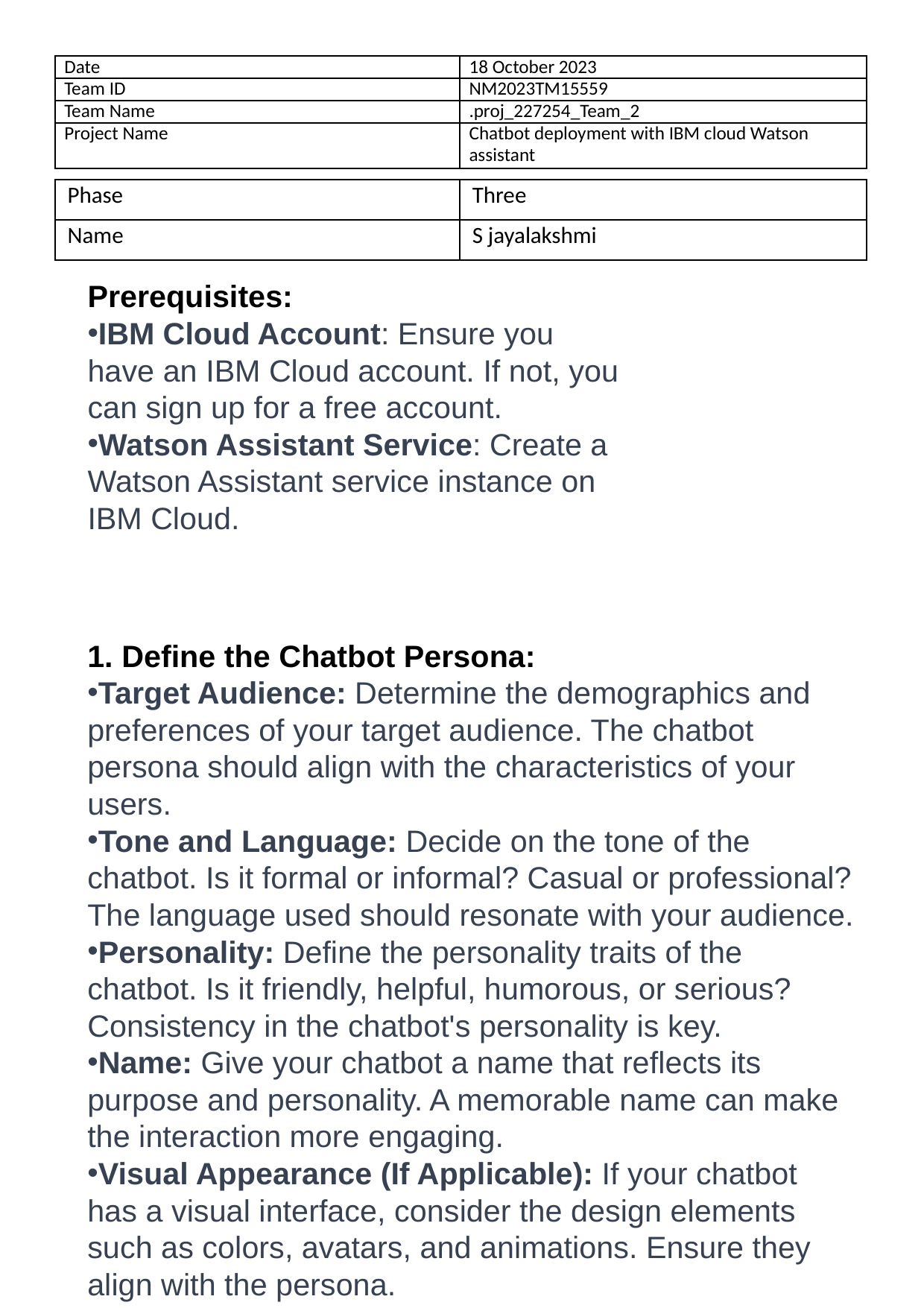

| Date | 18 October 2023 |
| --- | --- |
| Team ID | NM2023TM15559 |
| Team Name | .proj\_227254\_Team\_2 |
| Project Name | Chatbot deployment with IBM cloud Watson assistant |
| Phase | Three |
| --- | --- |
| Name | S jayalakshmi |
Prerequisites:
IBM Cloud Account: Ensure you
have an IBM Cloud account. If not, you can sign up for a free account.
Watson Assistant Service: Create a Watson Assistant service instance on IBM Cloud.
1. Define the Chatbot Persona:
Target Audience: Determine the demographics and preferences of your target audience. The chatbot persona should align with the characteristics of your users.
Tone and Language: Decide on the tone of the chatbot. Is it formal or informal? Casual or professional? The language used should resonate with your audience.
Personality: Define the personality traits of the chatbot. Is it friendly, helpful, humorous, or serious? Consistency in the chatbot's personality is key.
Name: Give your chatbot a name that reflects its purpose and personality. A memorable name can make the interaction more engaging.
Visual Appearance (If Applicable): If your chatbot has a visual interface, consider the design elements such as colors, avatars, and animations. Ensure they align with the persona.